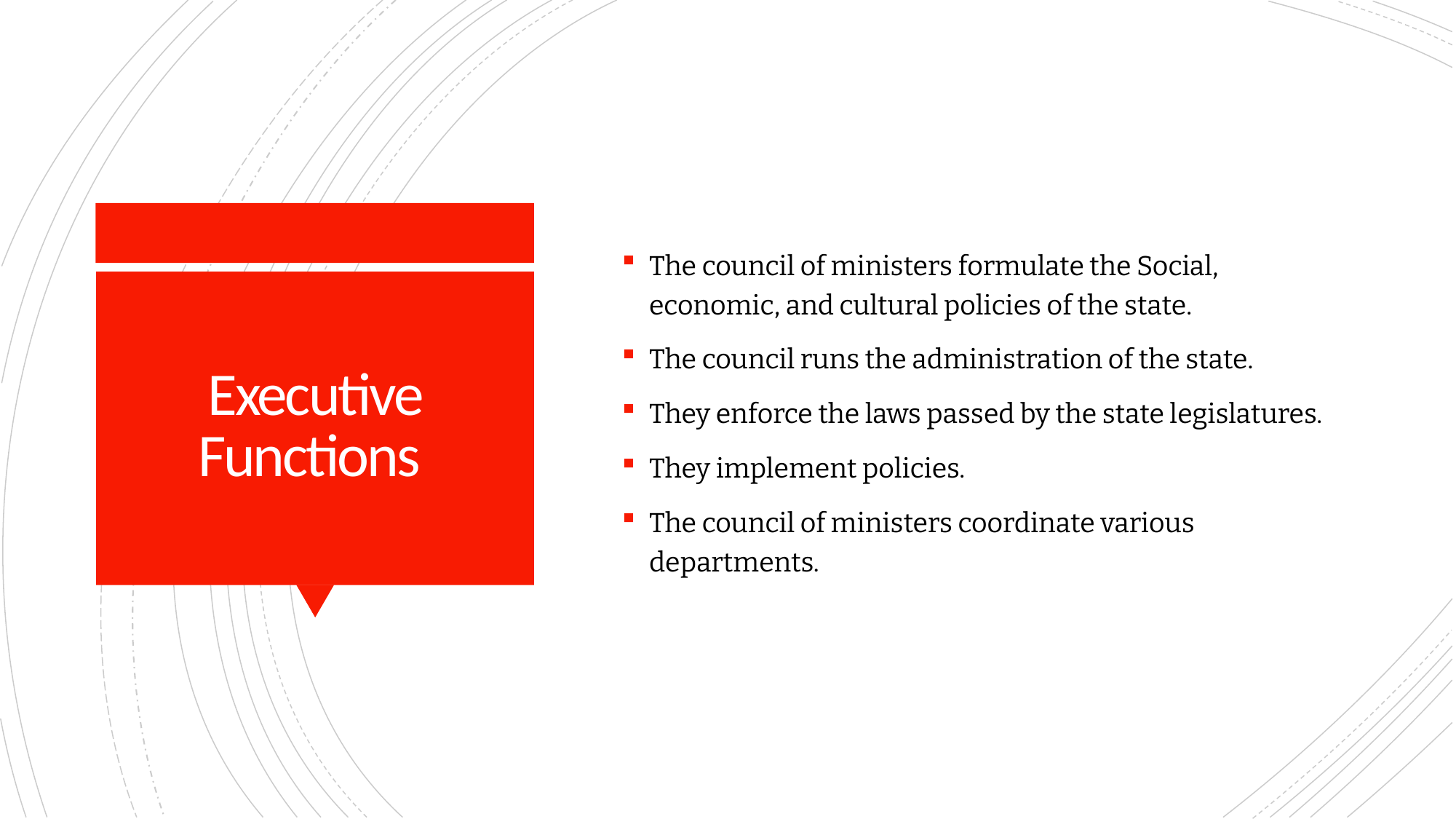

The council of ministers formulate the Social, economic, and cultural policies of the state.
The council runs the administration of the state.
They enforce the laws passed by the state legislatures.
They implement policies.
The council of ministers coordinate various departments.
# Executive Functions